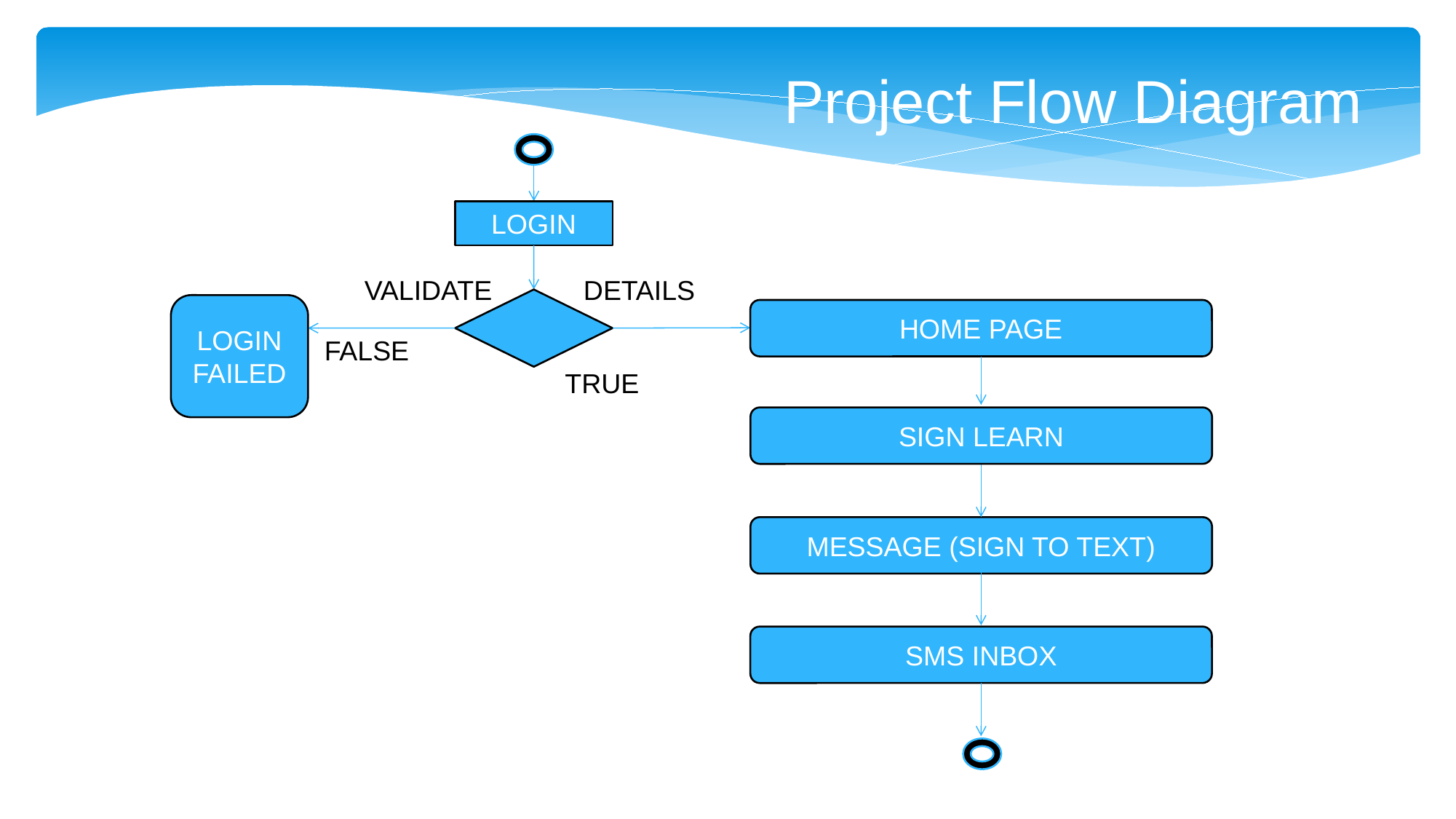

Project Flow Diagram

LOGIN
VALIDATE            DETAILS

LOGIN
FAILED
HOME PAGE
FALSE 					   TRUE
SIGN LEARN
MESSAGE (SIGN TO TEXT)
SMS INBOX